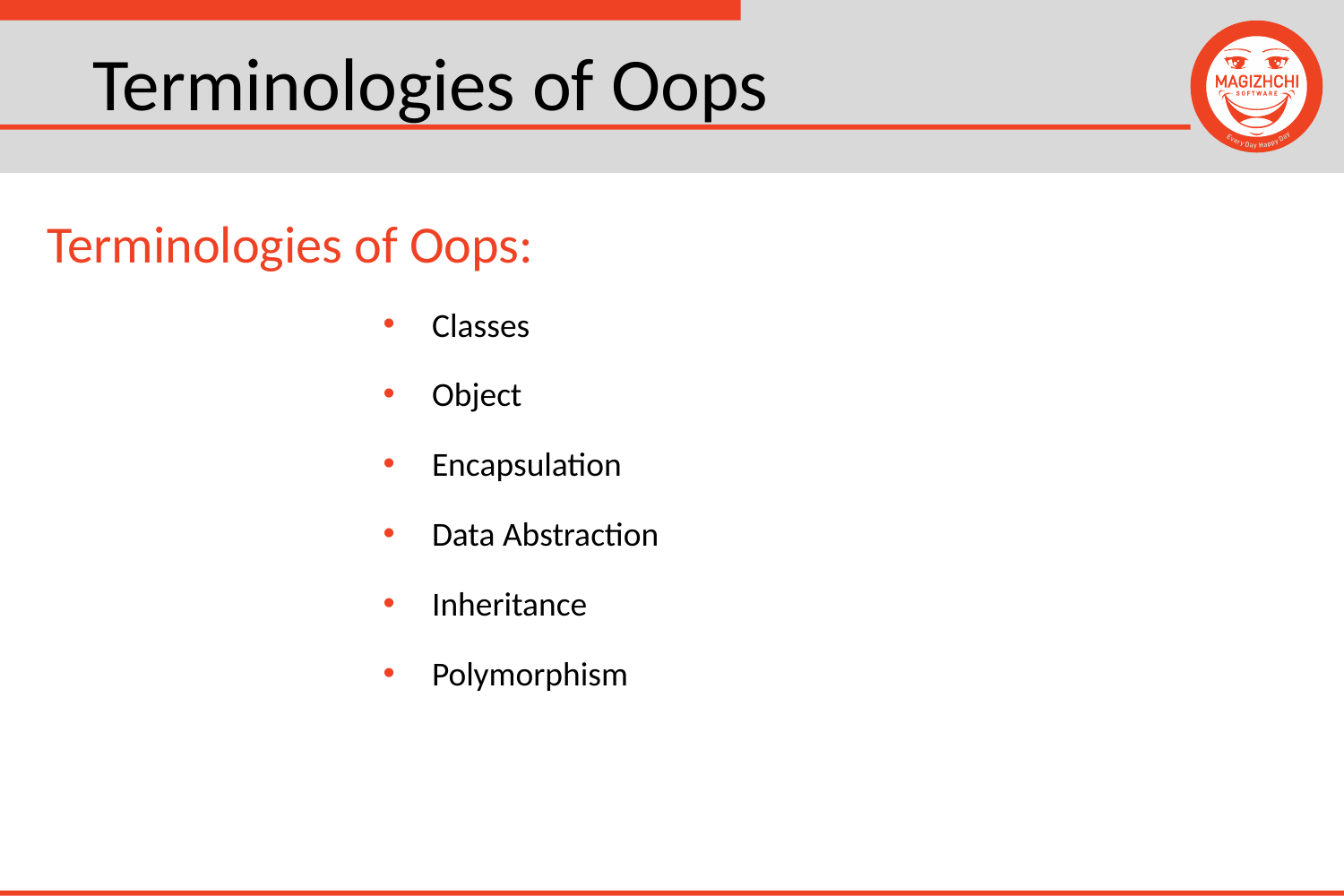

# Terminologies of Oops
Terminologies of Oops:
  Classes
  Object
  Encapsulation
  Data Abstraction
  Inheritance
  Polymorphism